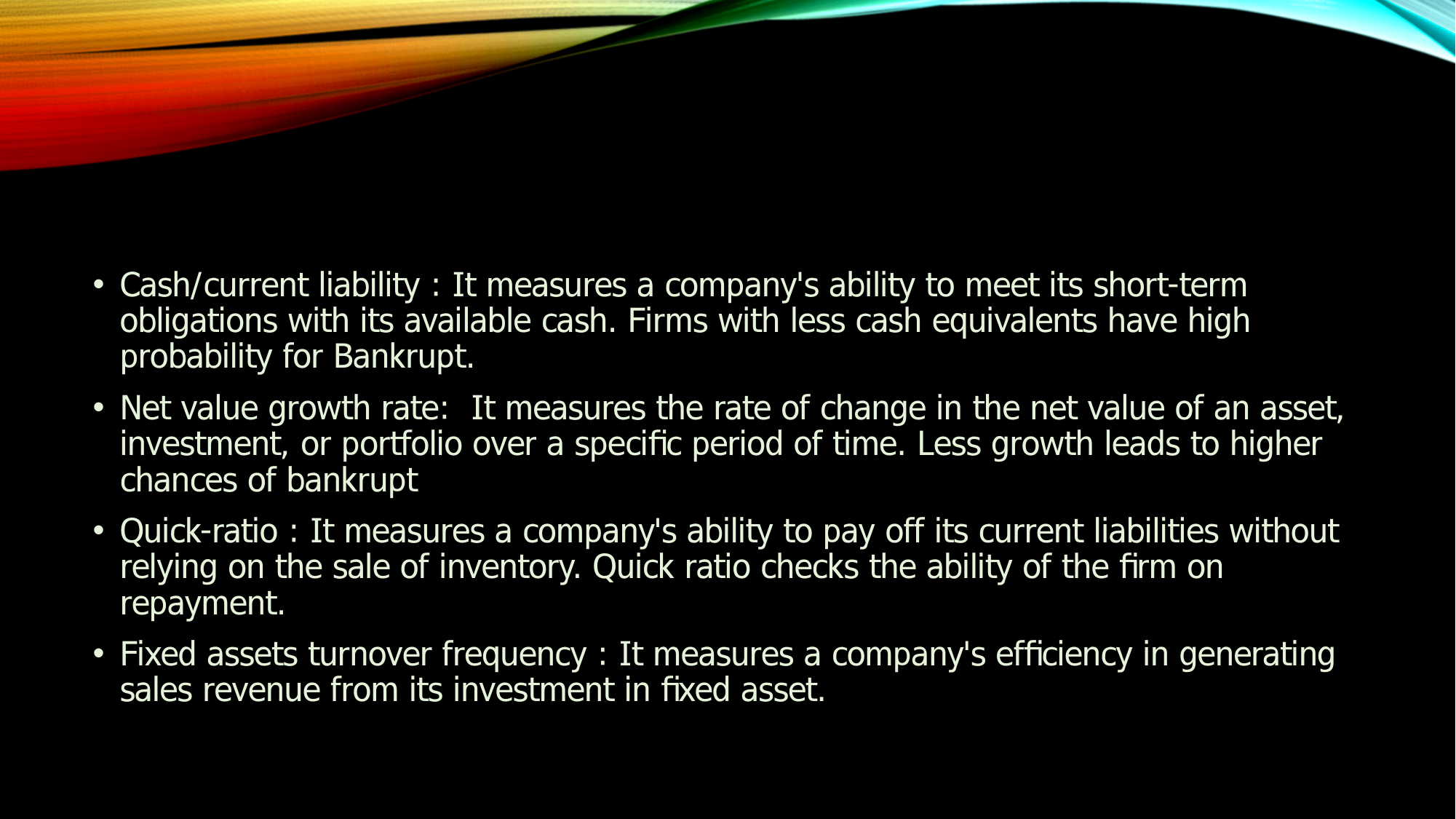

Cash/current liability : It measures a company's ability to meet its short-term obligations with its available cash. Firms with less cash equivalents have high probability for Bankrupt.
Net value growth rate:  It measures the rate of change in the net value of an asset, investment, or portfolio over a specific period of time. Less growth leads to higher chances of bankrupt
Quick-ratio : It measures a company's ability to pay off its current liabilities without relying on the sale of inventory. Quick ratio checks the ability of the firm on repayment.
Fixed assets turnover frequency : It measures a company's efficiency in generating sales revenue from its investment in fixed asset.